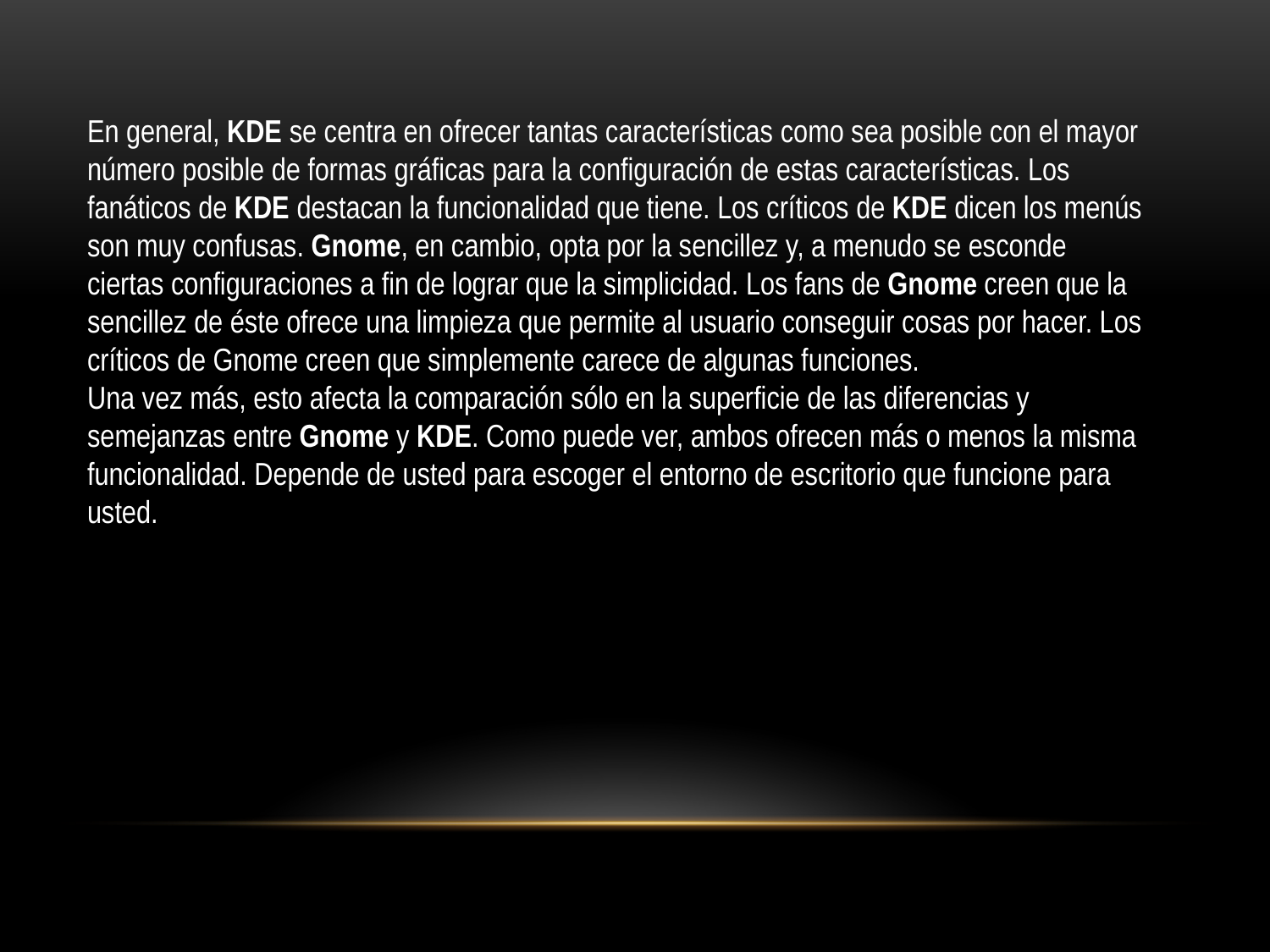

En general, KDE se centra en ofrecer tantas características como sea posible con el mayor número posible de formas gráficas para la configuración de estas características. Los fanáticos de KDE destacan la funcionalidad que tiene. Los críticos de KDE dicen los menús son muy confusas. Gnome, en cambio, opta por la sencillez y, a menudo se esconde ciertas configuraciones a fin de lograr que la simplicidad. Los fans de Gnome creen que la sencillez de éste ofrece una limpieza que permite al usuario conseguir cosas por hacer. Los críticos de Gnome creen que simplemente carece de algunas funciones. 
Una vez más, esto afecta la comparación sólo en la superficie de las diferencias y semejanzas entre Gnome y KDE. Como puede ver, ambos ofrecen más o menos la misma funcionalidad. Depende de usted para escoger el entorno de escritorio que funcione para usted.